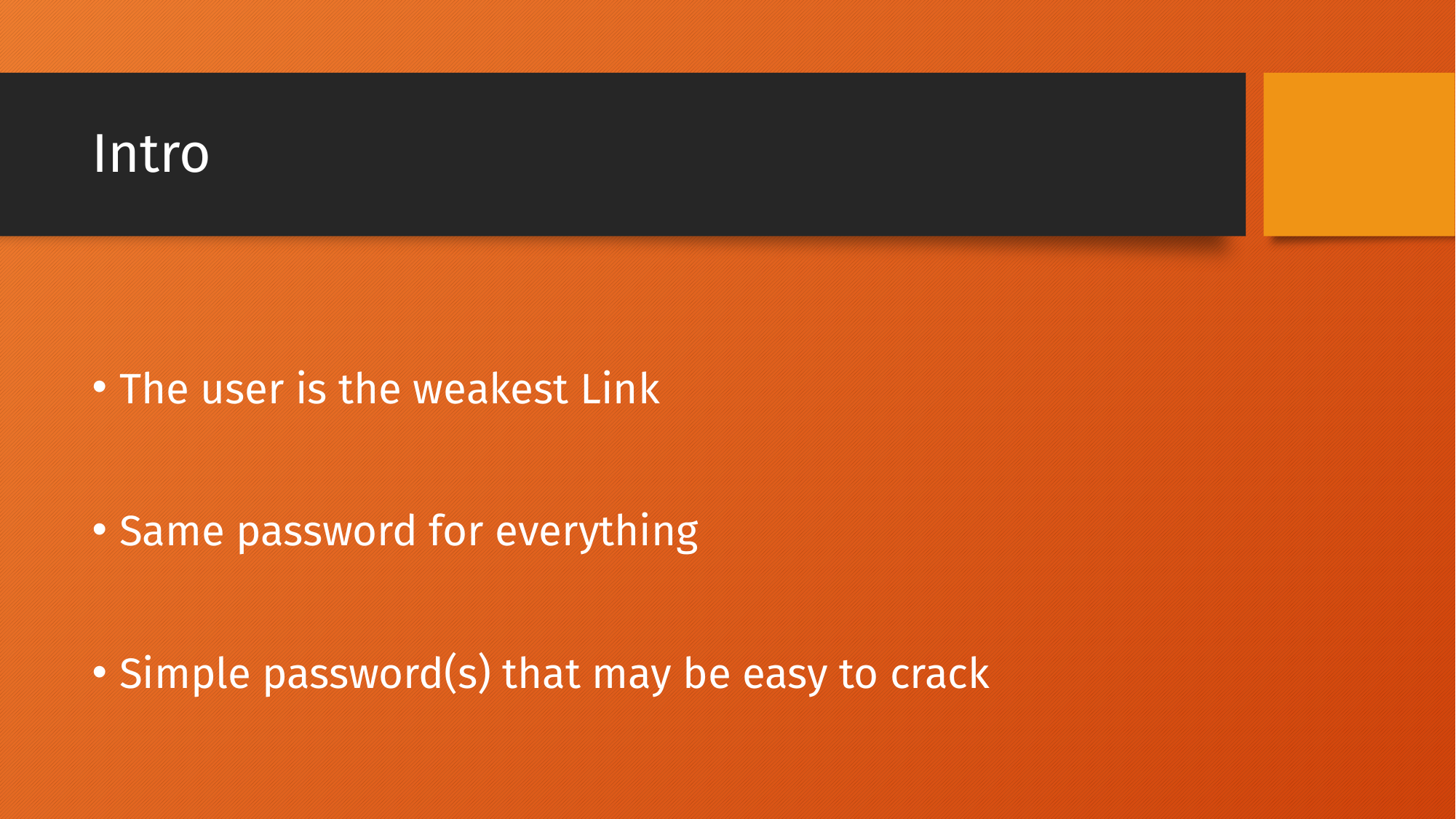

# Intro
The user is the weakest Link
Same password for everything
Simple password(s) that may be easy to crack